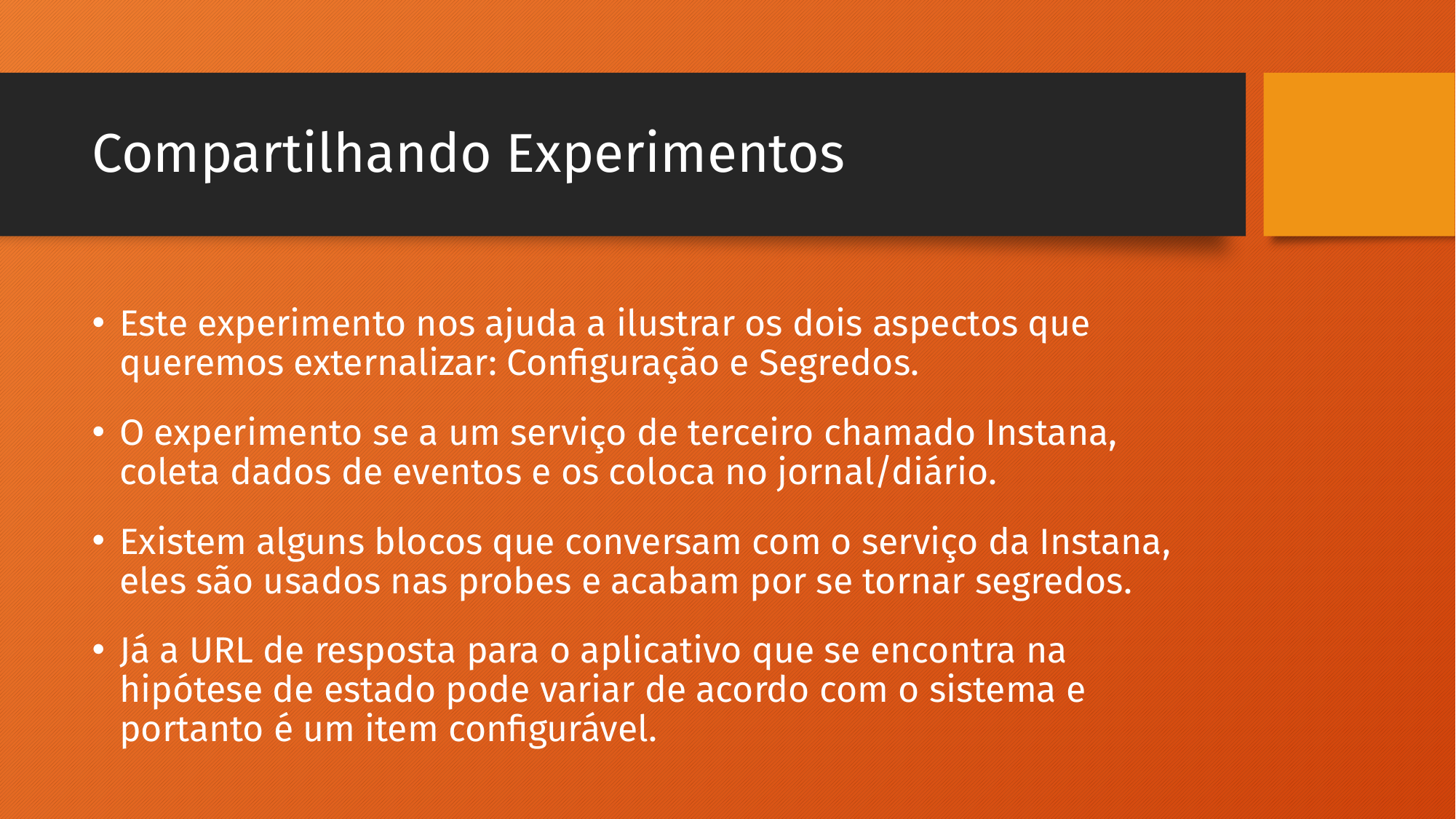

# Compartilhando Experimentos
Este experimento nos ajuda a ilustrar os dois aspectos que queremos externalizar: Configuração e Segredos.
O experimento se a um serviço de terceiro chamado Instana, coleta dados de eventos e os coloca no jornal/diário.
Existem alguns blocos que conversam com o serviço da Instana, eles são usados nas probes e acabam por se tornar segredos.
Já a URL de resposta para o aplicativo que se encontra na hipótese de estado pode variar de acordo com o sistema e portanto é um item configurável.